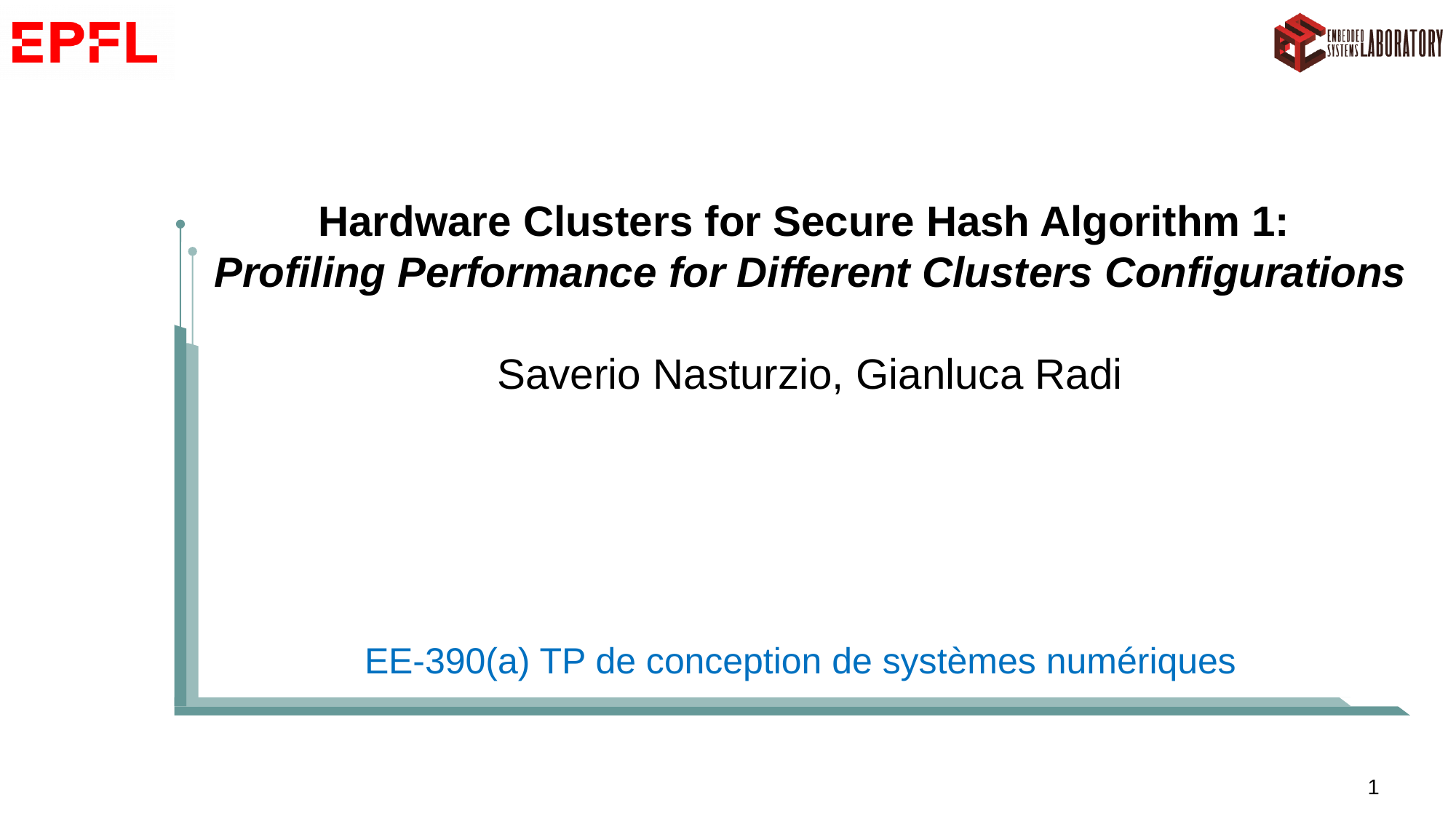

Hardware Clusters for Secure Hash Algorithm 1:
Profiling Performance for Different Clusters Configurations

Saverio Nasturzio, Gianluca Radi

# EE-390(a) TP de conception de systèmes numériques